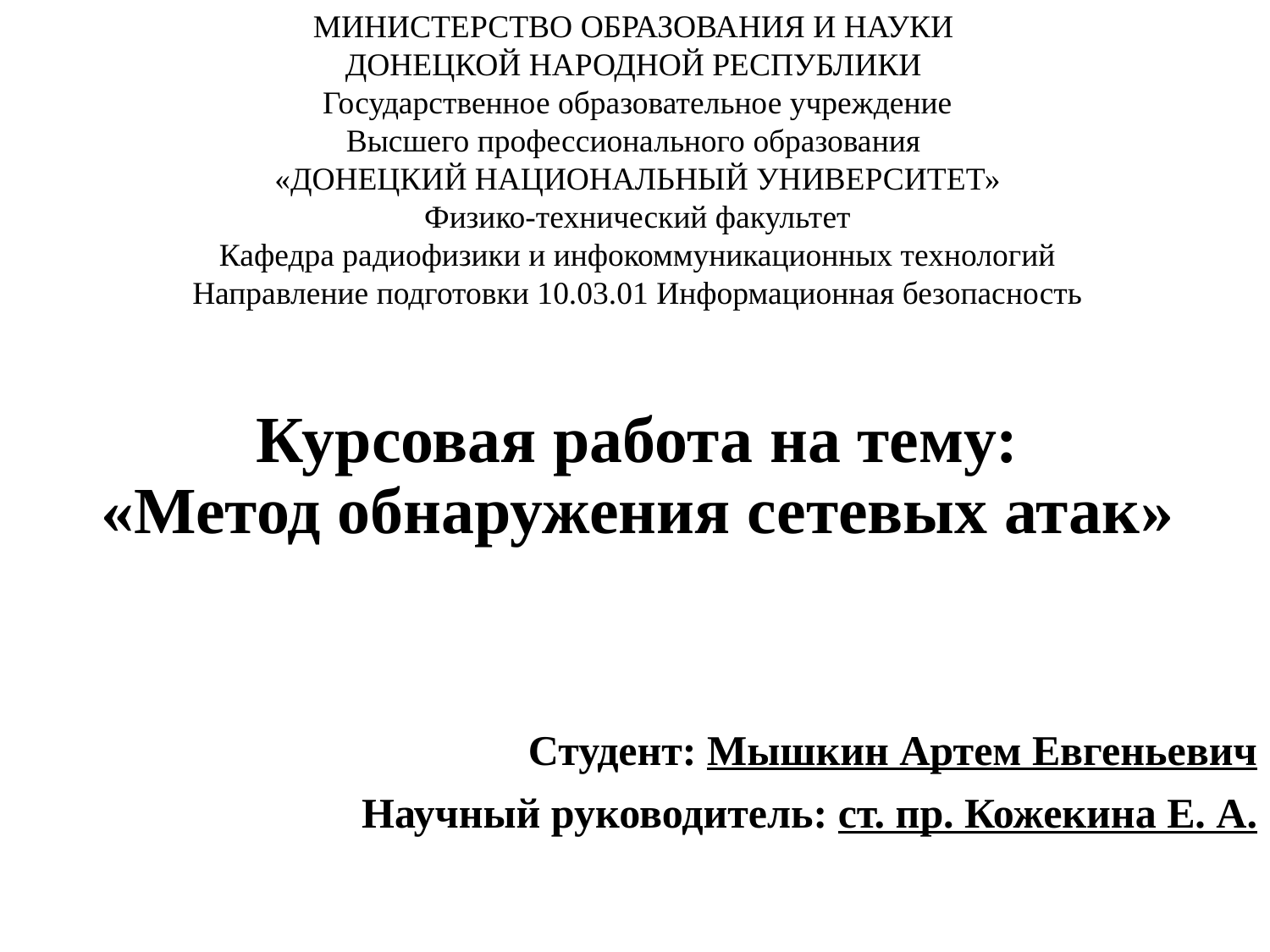

МИНИСТЕРСТВО ОБРАЗОВАНИЯ И НАУКИ
ДОНЕЦКОЙ НАРОДНОЙ РЕСПУБЛИКИ
Государственное образовательное учреждение
Высшего профессионального образования
«донецкий национальный университет»
Физико-технический факультет
Кафедра радиофизики и инфокоммуникационных технологий
Направление подготовки 10.03.01 Информационная безопасность
# Курсовая работа на тему: «Метод обнаружения сетевых атак»
Студент: Мышкин Артем Евгеньевич
 Научный руководитель: ст. пр. Кожекина Е. А.